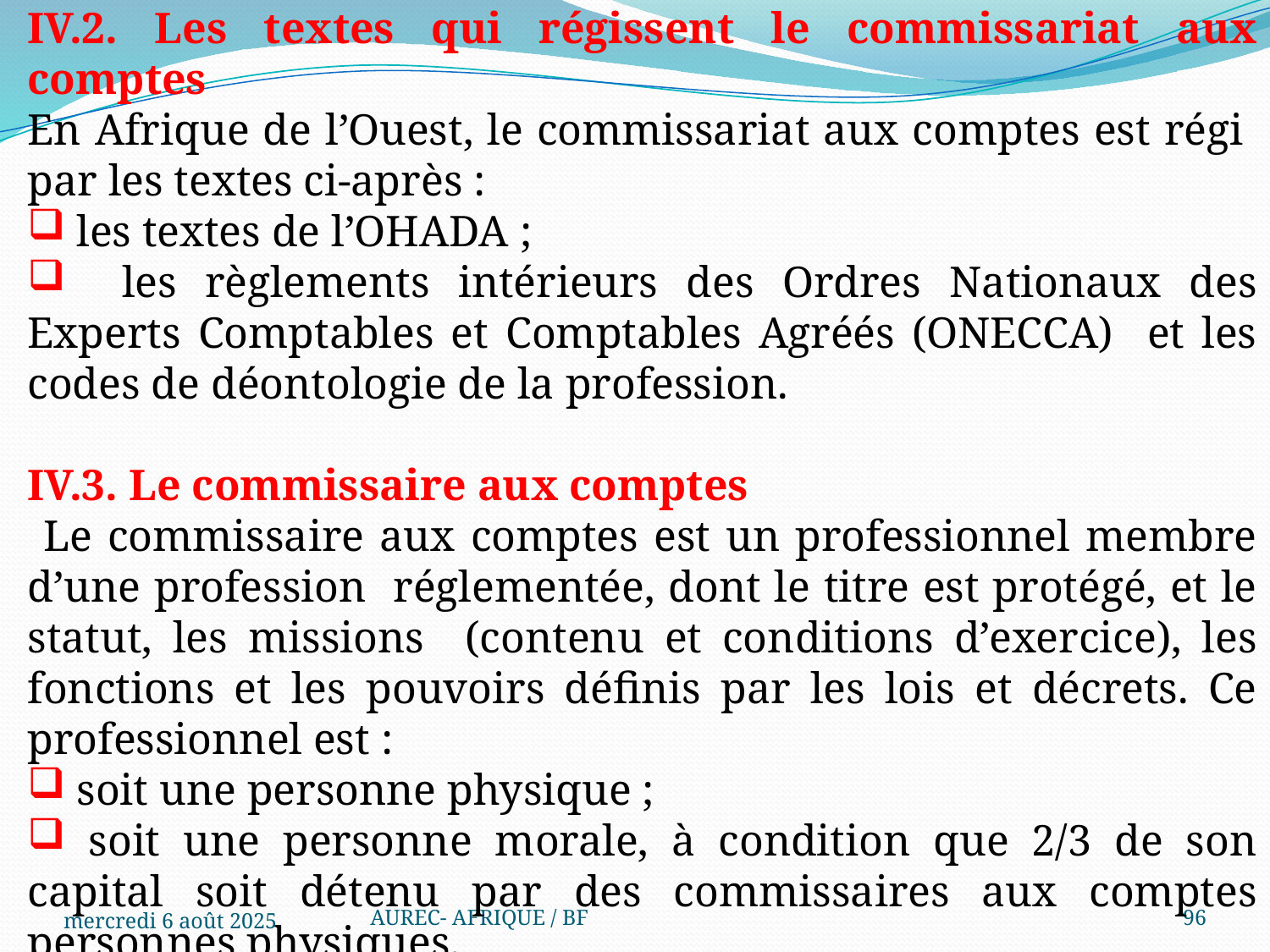

IV.2. Les textes qui régissent le commissariat aux comptes
En Afrique de l’Ouest, le commissariat aux comptes est régi  par les textes ci-après :
 les textes de l’OHADA ;
  les règlements intérieurs des Ordres Nationaux des Experts Comptables et Comptables Agréés (ONECCA)  et les codes de déontologie de la profession.

IV.3. Le commissaire aux comptes
 Le commissaire aux comptes est un professionnel membre d’une profession  réglementée, dont le titre est protégé, et le statut, les missions  (contenu et conditions d’exercice), les fonctions et les pouvoirs définis par les lois et décrets. Ce professionnel est :
 soit une personne physique ;
 soit une personne morale, à condition que 2/3 de son capital soit détenu par des commissaires aux comptes personnes physiques.

mercredi 6 août 2025
AUREC- AFRIQUE / BF
96